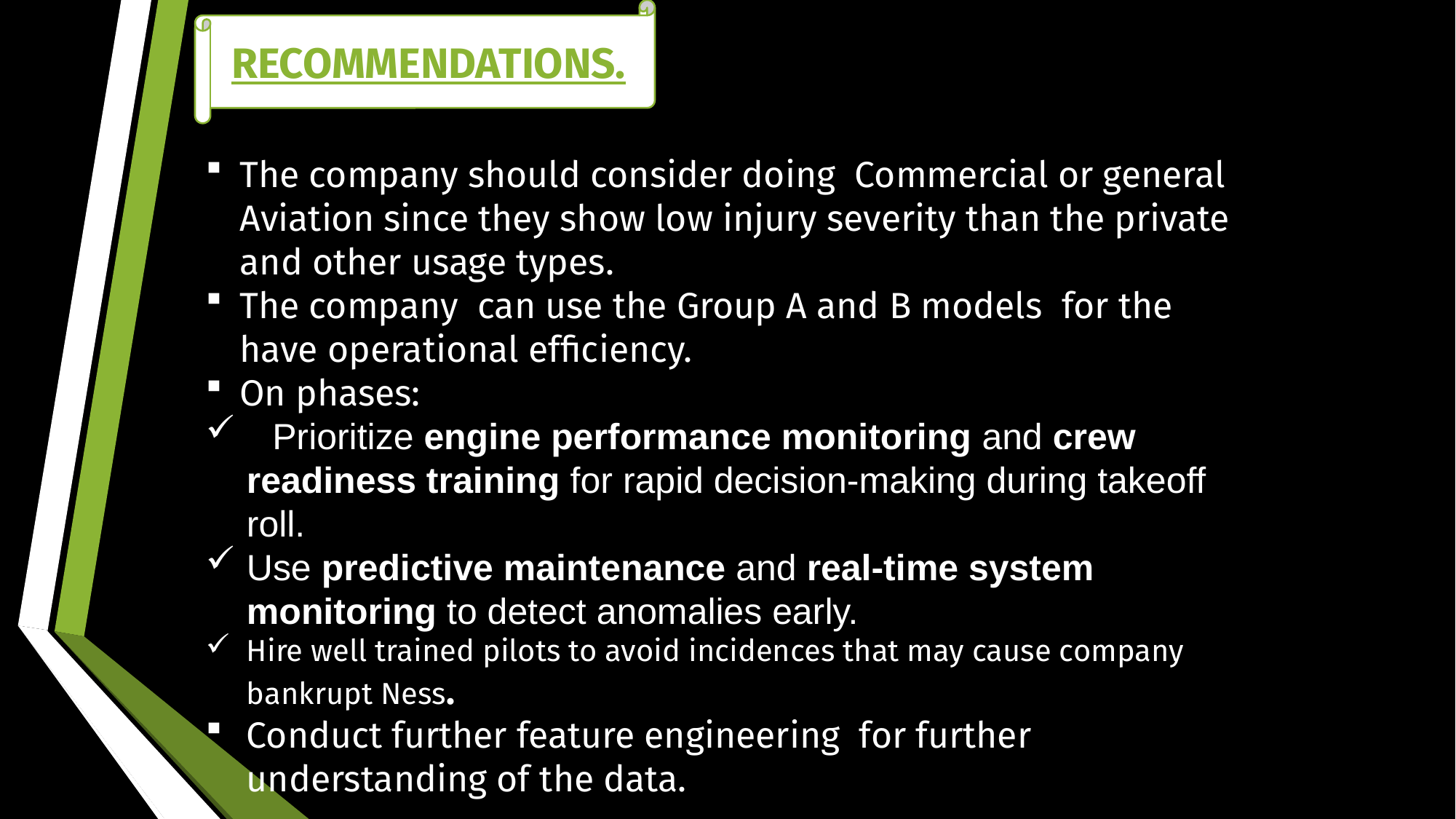

RECOMMENDATIONS.

The company should consider doing  Commercial or general Aviation since they show low injury severity than the private and other usage types.
The company  can use the Group A and B models  for the have operational efficiency.
On phases:
   Prioritize engine performance monitoring and crew readiness training for rapid decision-making during takeoff roll.
Use predictive maintenance and real-time system monitoring to detect anomalies early.
Hire well trained pilots to avoid incidences that may cause company bankrupt Ness.
Conduct further feature engineering  for further understanding of the data.